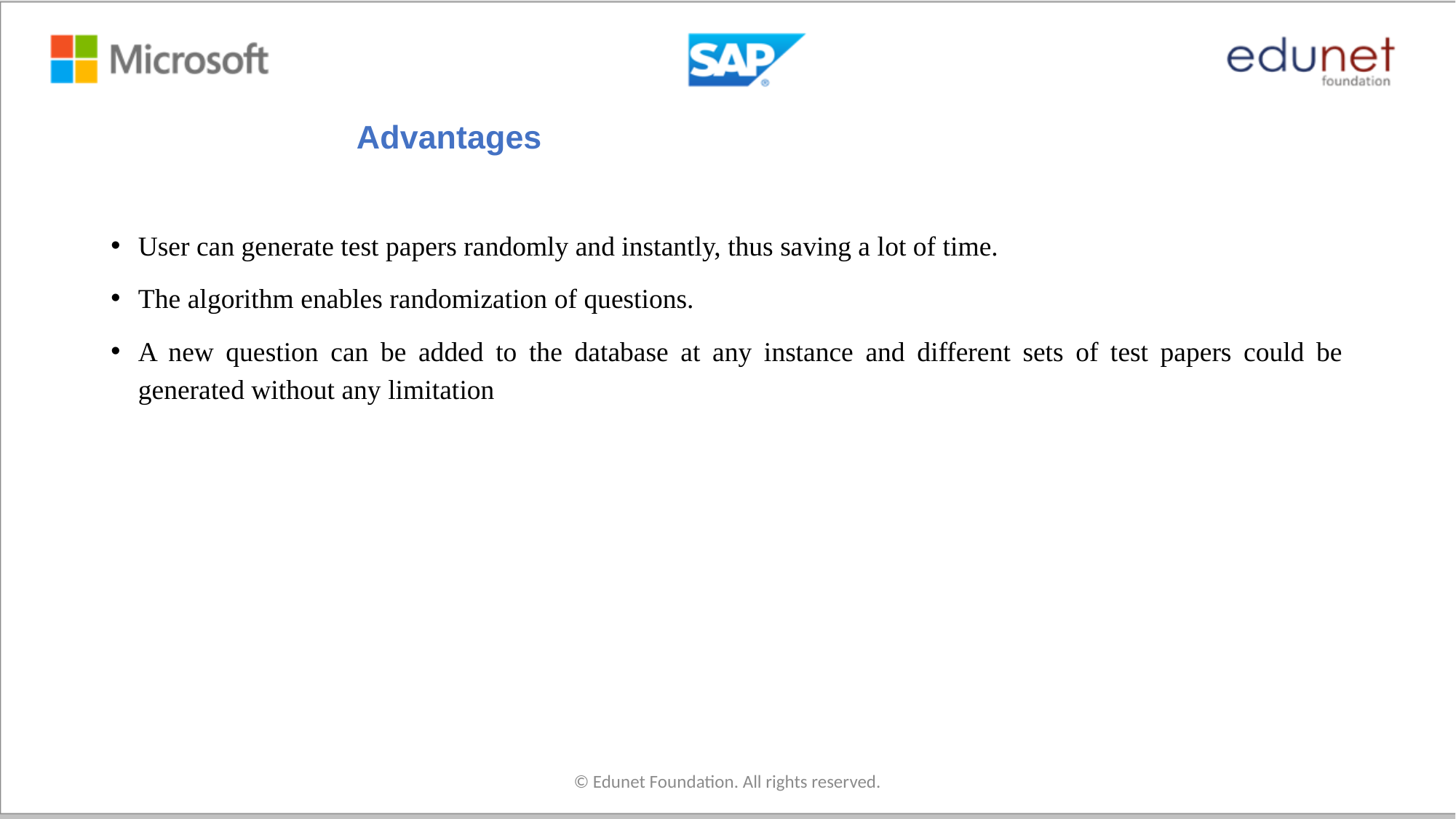

# Advantages
User can generate test papers randomly and instantly, thus saving a lot of time.
The algorithm enables randomization of questions.
A new question can be added to the database at any instance and different sets of test papers could be generated without any limitation

© Edunet Foundation. All rights reserved.